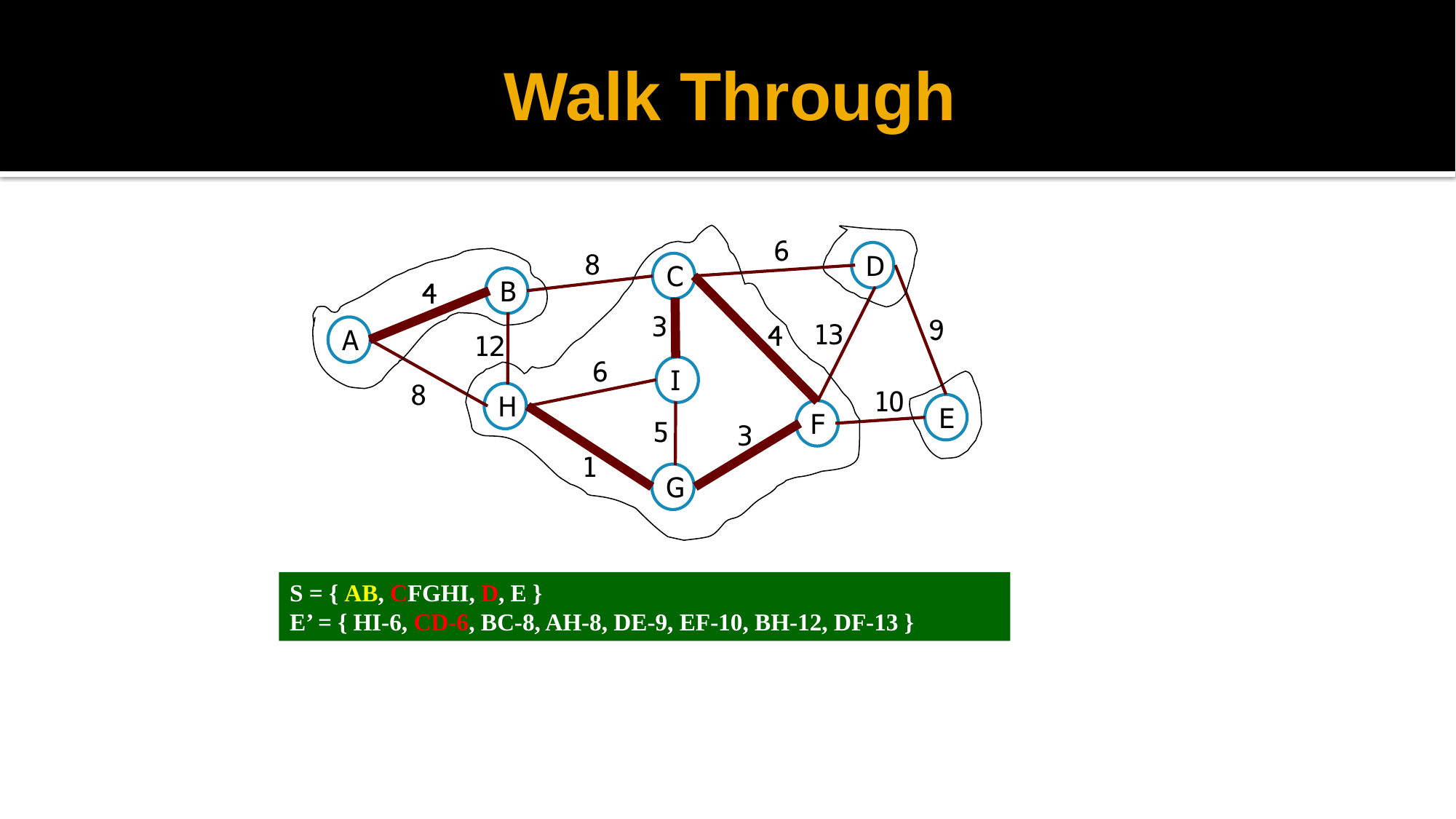

# Walk Through

6
8

D

C

B
4
3
9
13
4

A
12
6

I

8
10

H

E

F
5
3
1

G
S = { AB, CFGHI, D, E }
E’ = { HI-6, CD-6, BC-8, AH-8, DE-9, EF-10, BH-12, DF-13 }